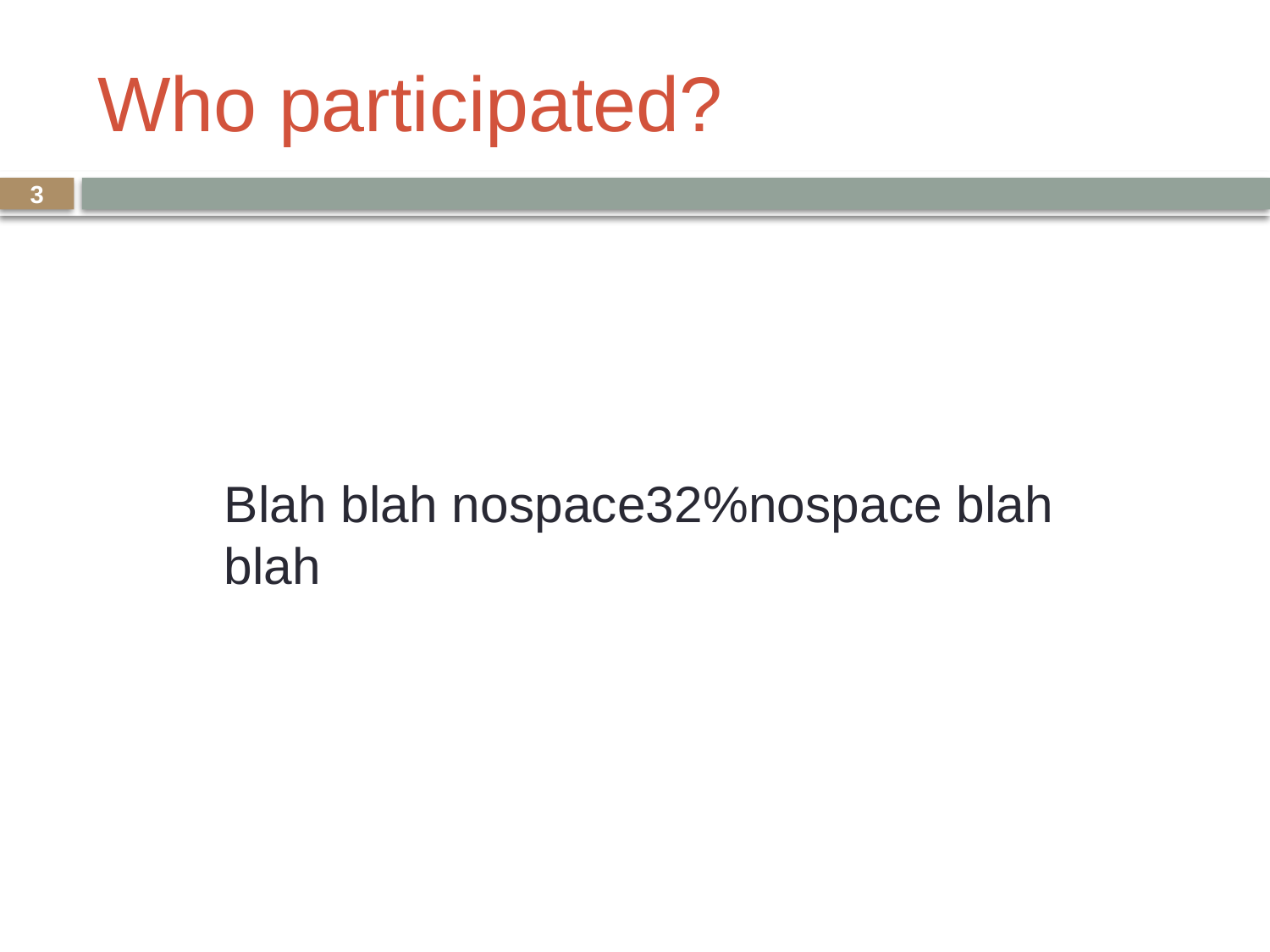

# Who participated?
3
Blah blah nospace32%nospace blah blah